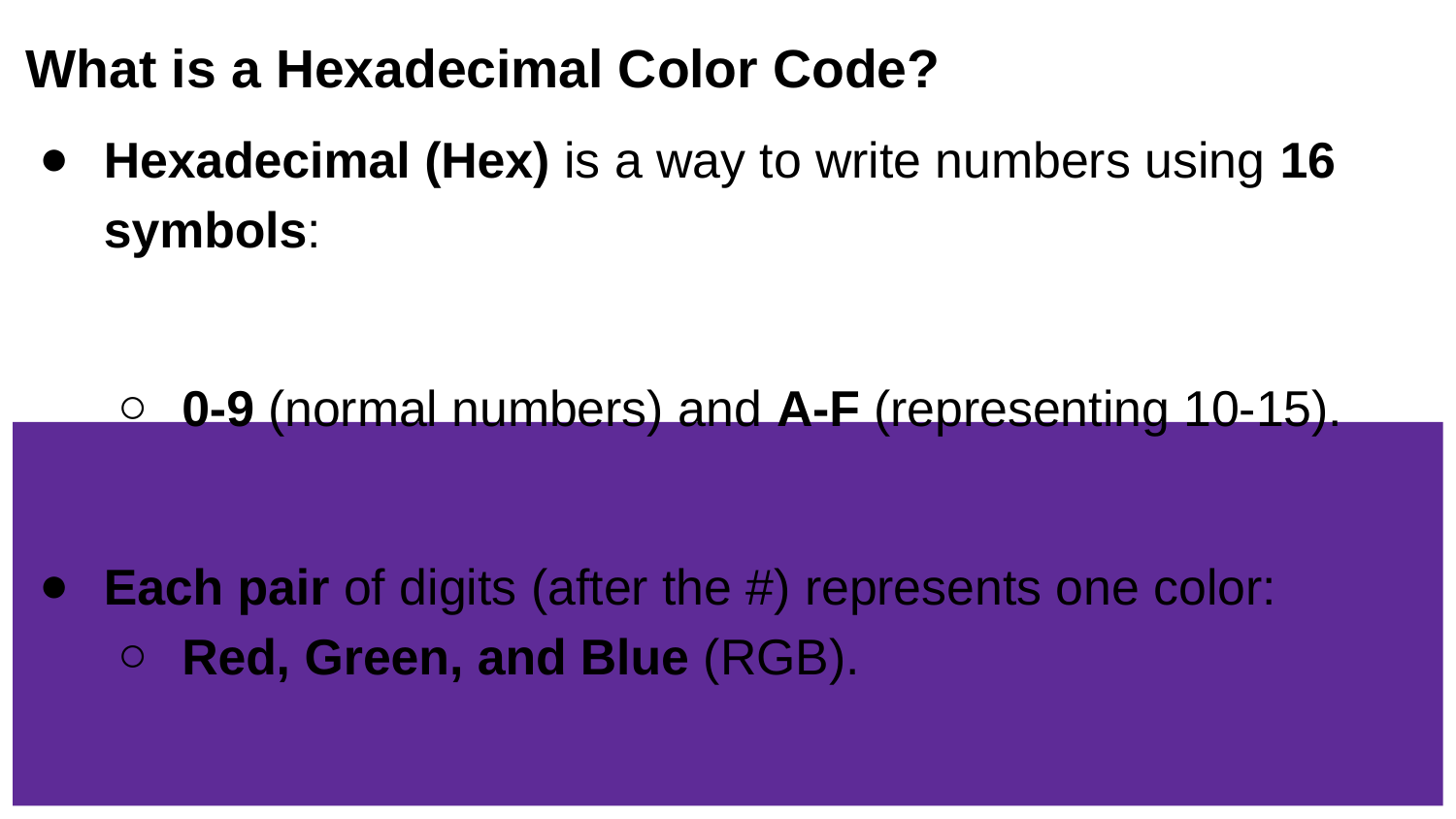

What is a Hexadecimal Color Code?
Hexadecimal (Hex) is a way to write numbers using 16 symbols:

0-9 (normal numbers) and A-F (representing 10-15).

Each pair of digits (after the #) represents one color:
Red, Green, and Blue (RGB).